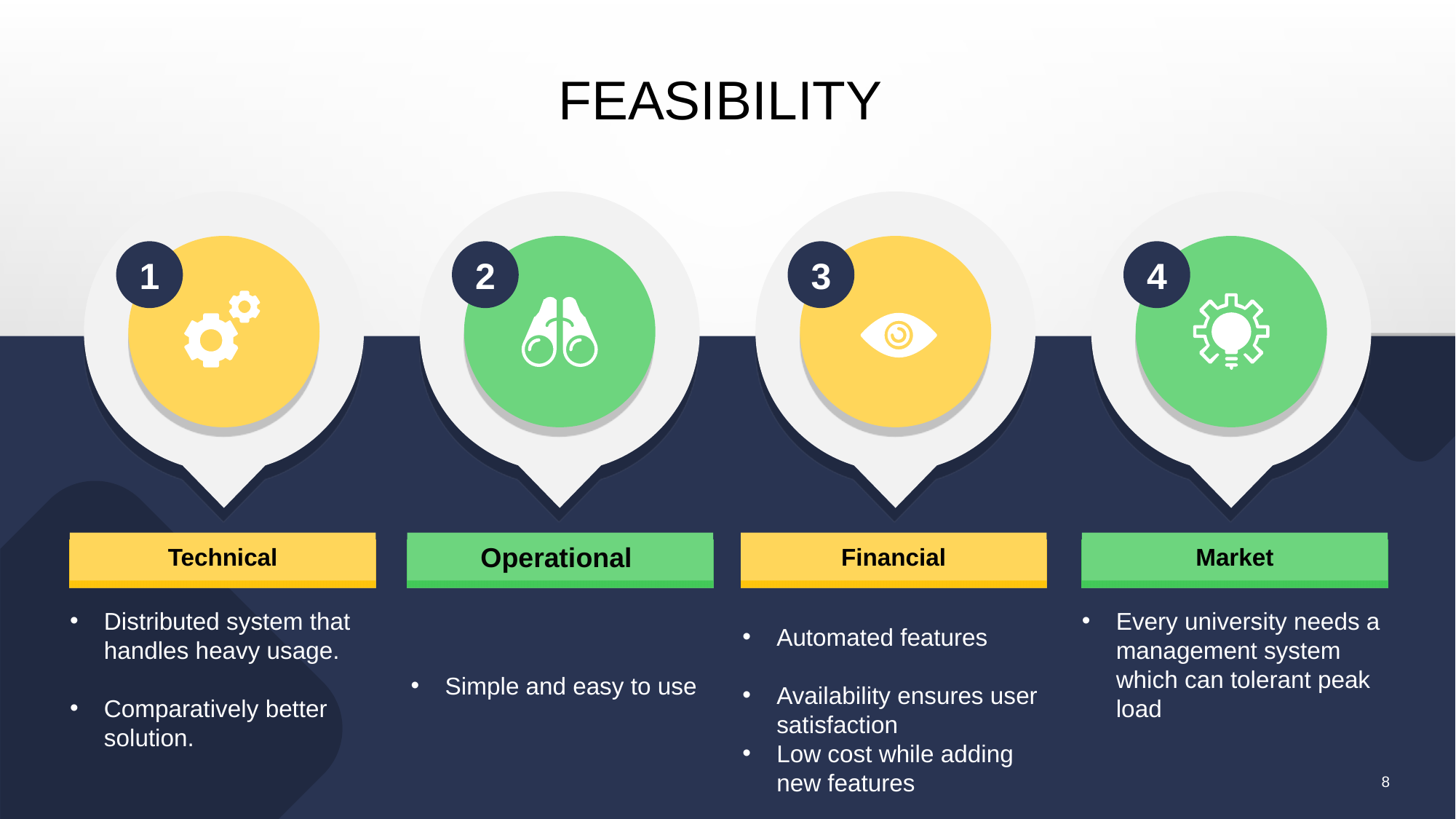

# Feasibility

1
2
3
4

Technical
Operational
Financial
Market

Distributed system that handles heavy usage.

Comparatively better solution.
Every university needs a management system which can tolerant peak load
Automated features

Availability ensures user satisfaction
Low cost while adding new features
Simple and easy to use
8